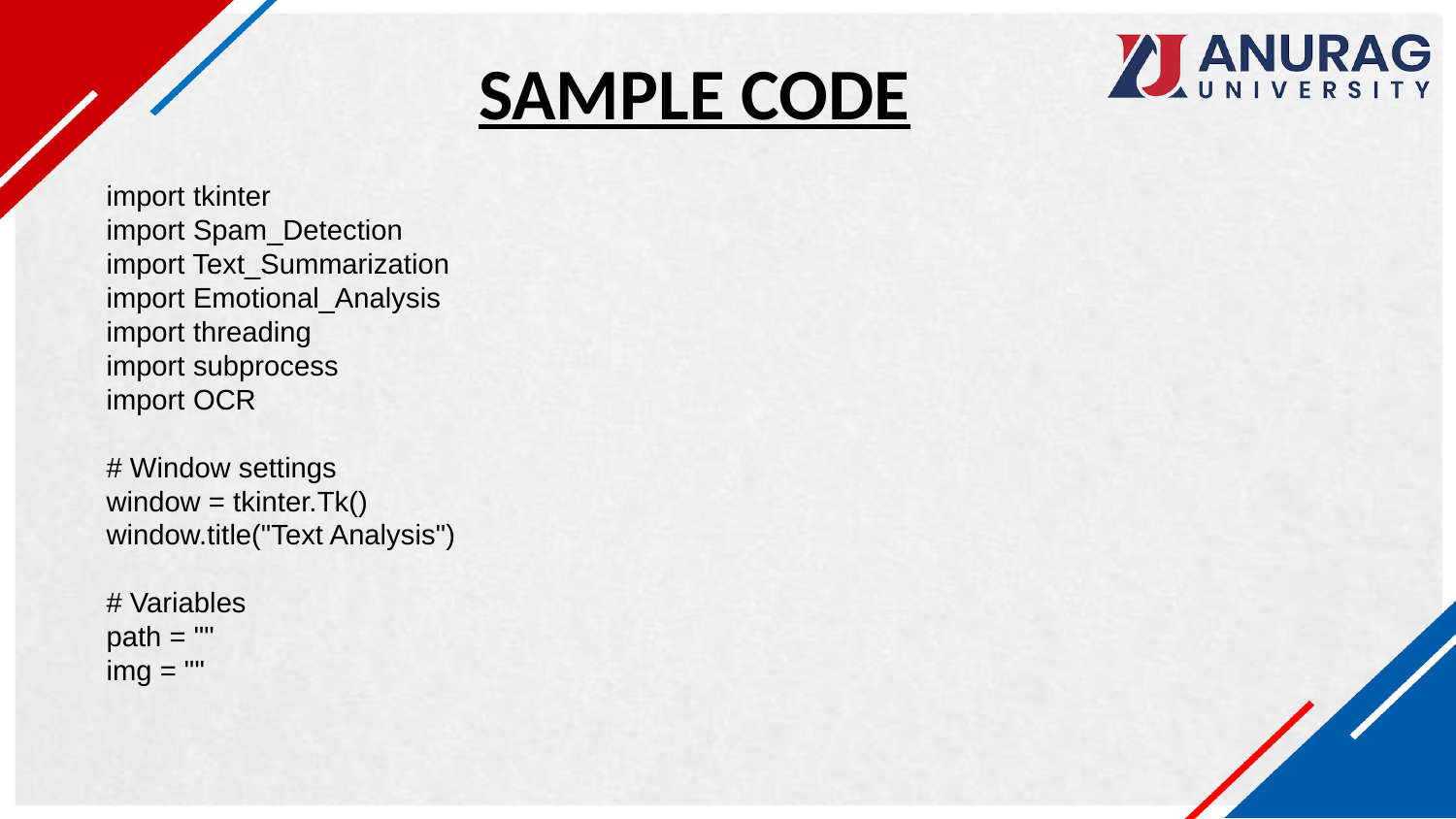

SAMPLE CODE
import tkinter
import Spam_Detection
import Text_Summarization
import Emotional_Analysis
import threading
import subprocess
import OCR

# Window settings
window = tkinter.Tk()
window.title("Text Analysis")

# Variables
path = ""
img = ""